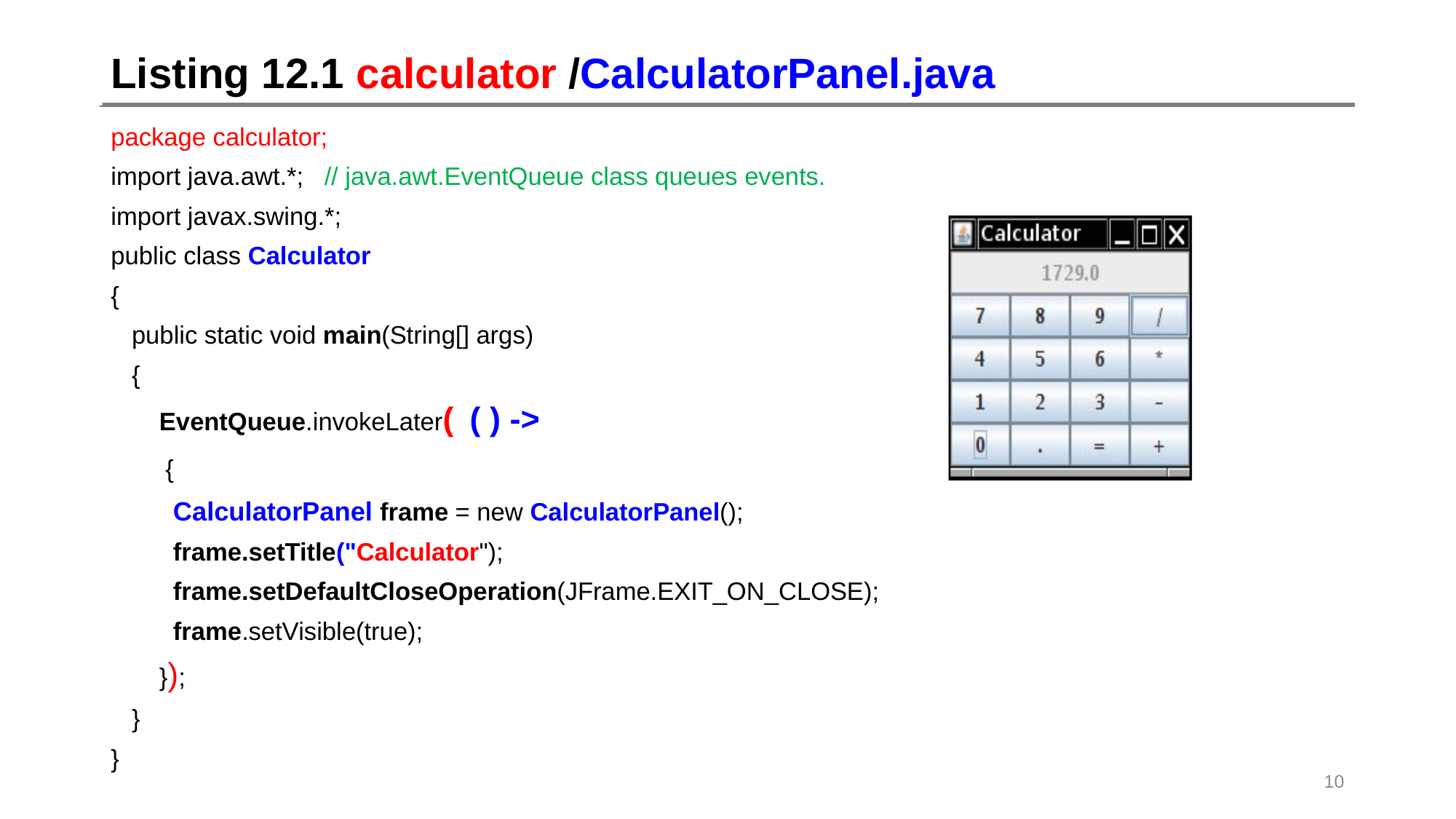

# Listing 12.1 calculator /CalculatorPanel.java
package calculator;
import java.awt.*;   // java.awt.EventQueue class queues events.
import javax.swing.*;
public class Calculator
{
   public static void main(String[] args)
   {
       EventQueue.invokeLater(  ( ) ->
      {
         CalculatorPanel frame = new CalculatorPanel();
         frame.setTitle("Calculator");
         frame.setDefaultCloseOperation(JFrame.EXIT_ON_CLOSE);
         frame.setVisible(true);
       });
   }
}

10